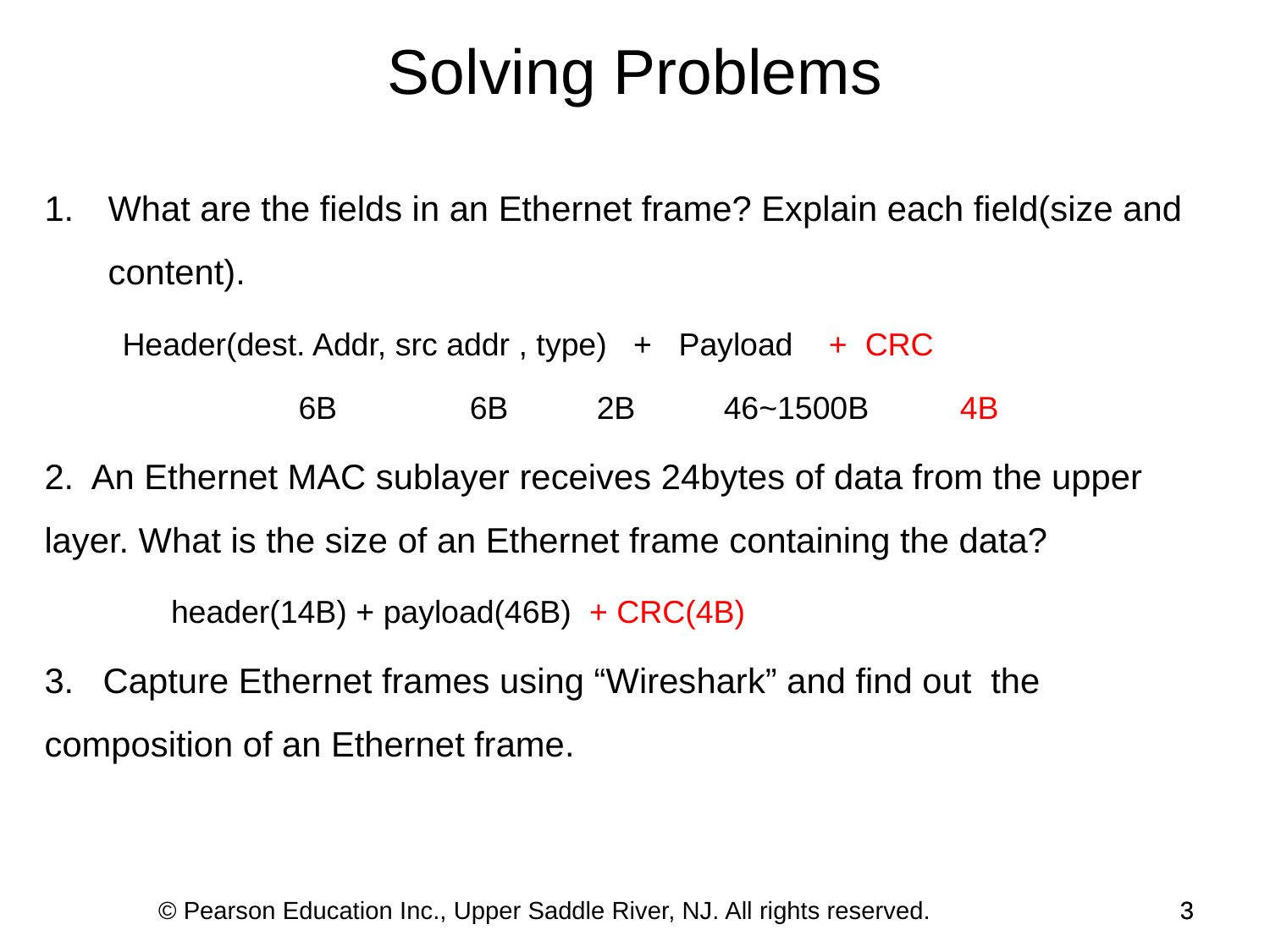

Solving Problems
What are the fields in an Ethernet frame? Explain each field(size and content).
        Header(dest. Addr, src addr , type)   +   Payload    +  CRC
	       	6B	     6B  	     2B	     46~1500B    	   4B
2.  An Ethernet MAC sublayer receives 24bytes of data from the upper layer. What is the size of an Ethernet frame containing the data?
             header(14B) + payload(46B)  + CRC(4B)
3.   Capture Ethernet frames using “Wireshark” and find out  the composition of an Ethernet frame.

© Pearson Education Inc., Upper Saddle River, NJ. All rights reserved.
3
3